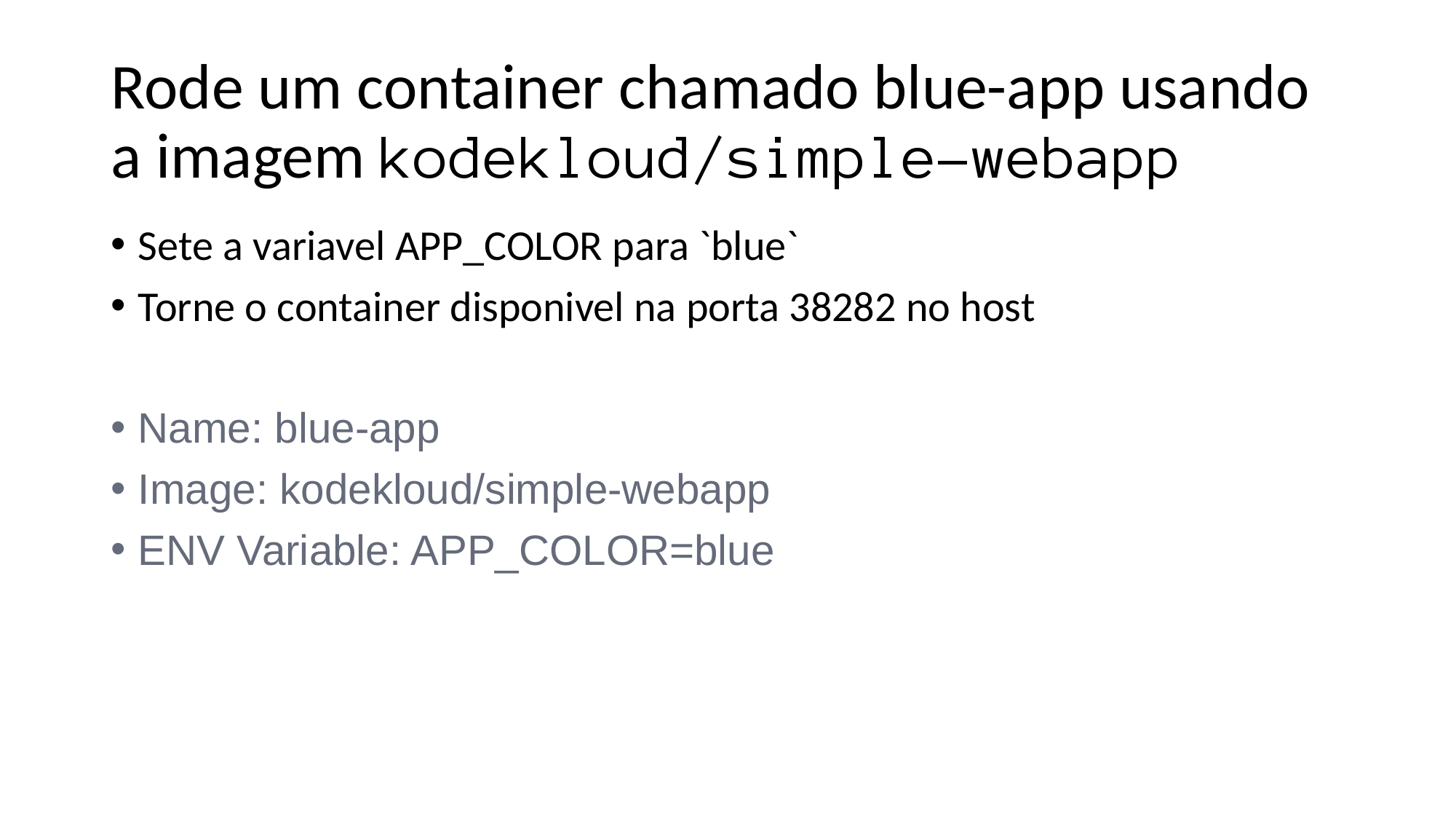

# Rode um container chamado blue-app usando a imagem kodekloud/simple-webapp
Sete a variavel APP_COLOR para `blue`
Torne o container disponivel na porta 38282 no host

Name: blue-app
Image: kodekloud/simple-webapp
ENV Variable: APP_COLOR=blue